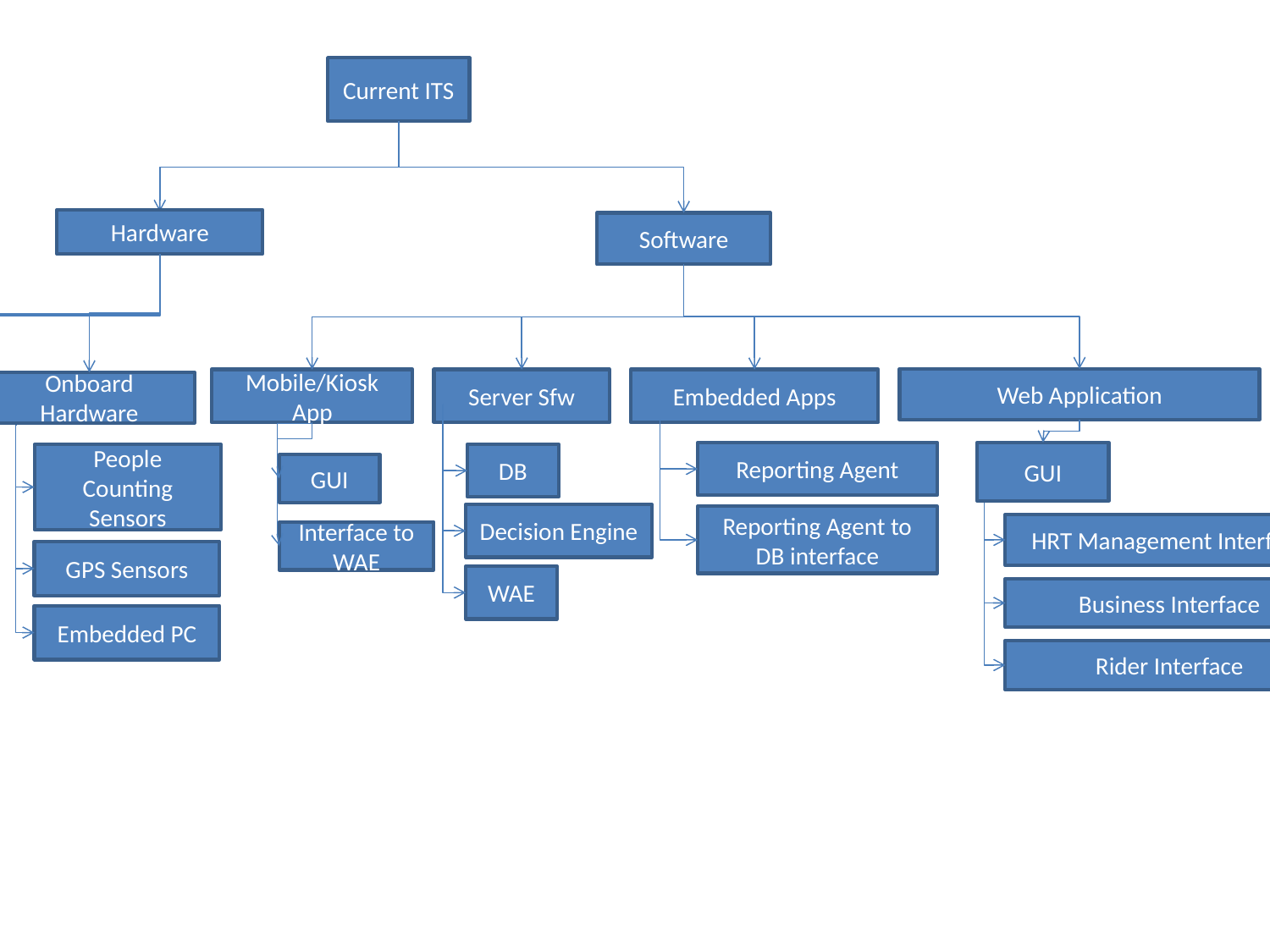

Current ITS
Hardware
Software
Web Application
Mobile/Kiosk App
Server Sfw
Embedded Apps
Onboard Hardware
Servers
Dev + Support
Reporting Agent
GUI
DB
WAE Server
People Counting Sensors
Workstations
GUI
DB Server
Decision Engine
Dev Servers
Reporting Agent to DB interface
HRT Management Interface
Interface to WAE
GPS Sensors
Dev Phone
WAE

Business Interface

Embedded PC
Rider Interface